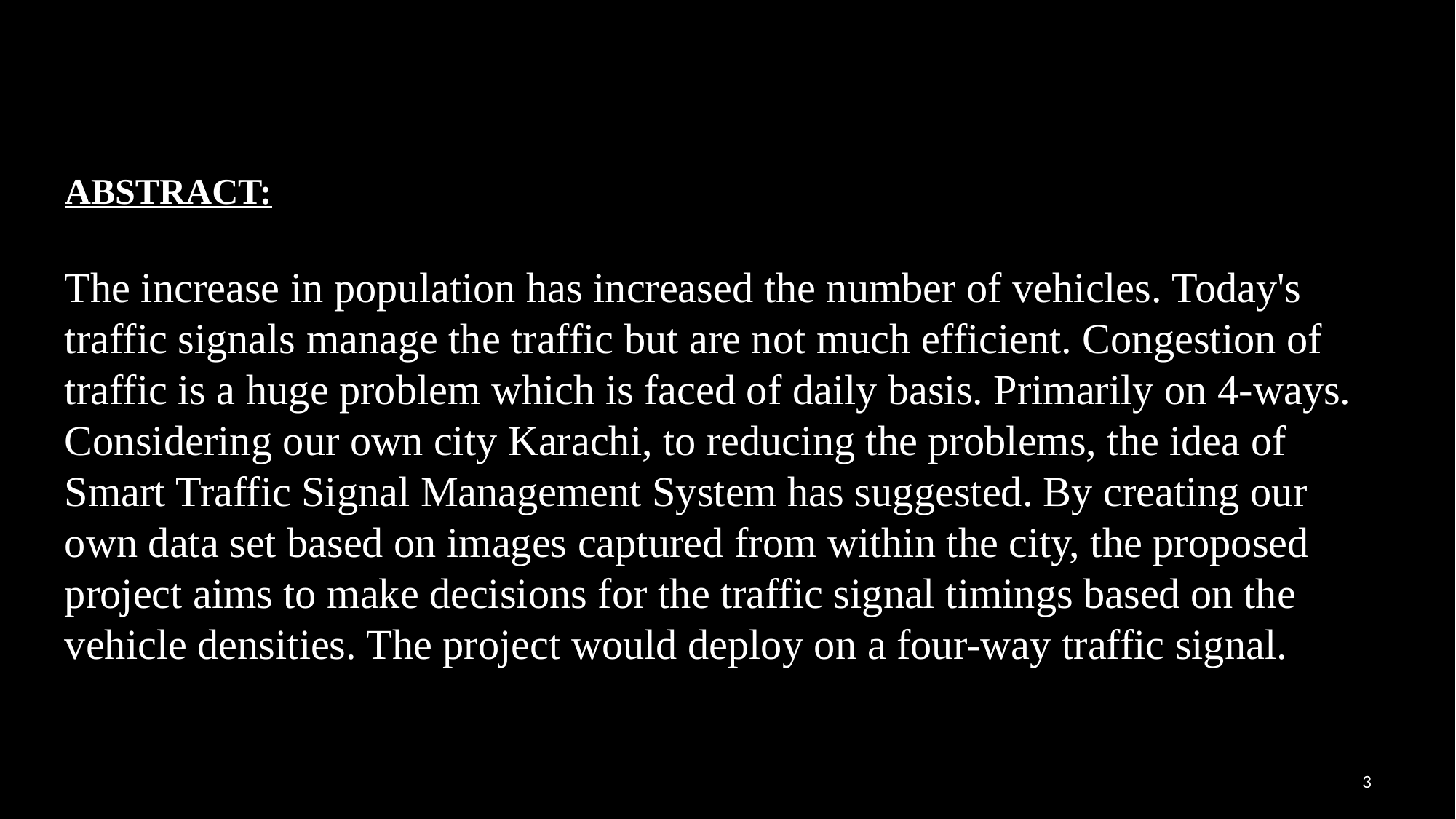

ABSTRACT:
The increase in population has increased the number of vehicles. Today's traffic signals manage the traffic but are not much efficient. Congestion of traffic is a huge problem which is faced of daily basis. Primarily on 4-ways. Considering our own city Karachi, to reducing the problems, the idea of Smart Traffic Signal Management System has suggested. By creating our own data set based on images captured from within the city, the proposed project aims to make decisions for the traffic signal timings based on the vehicle densities. The project would deploy on a four-way traffic signal.
3